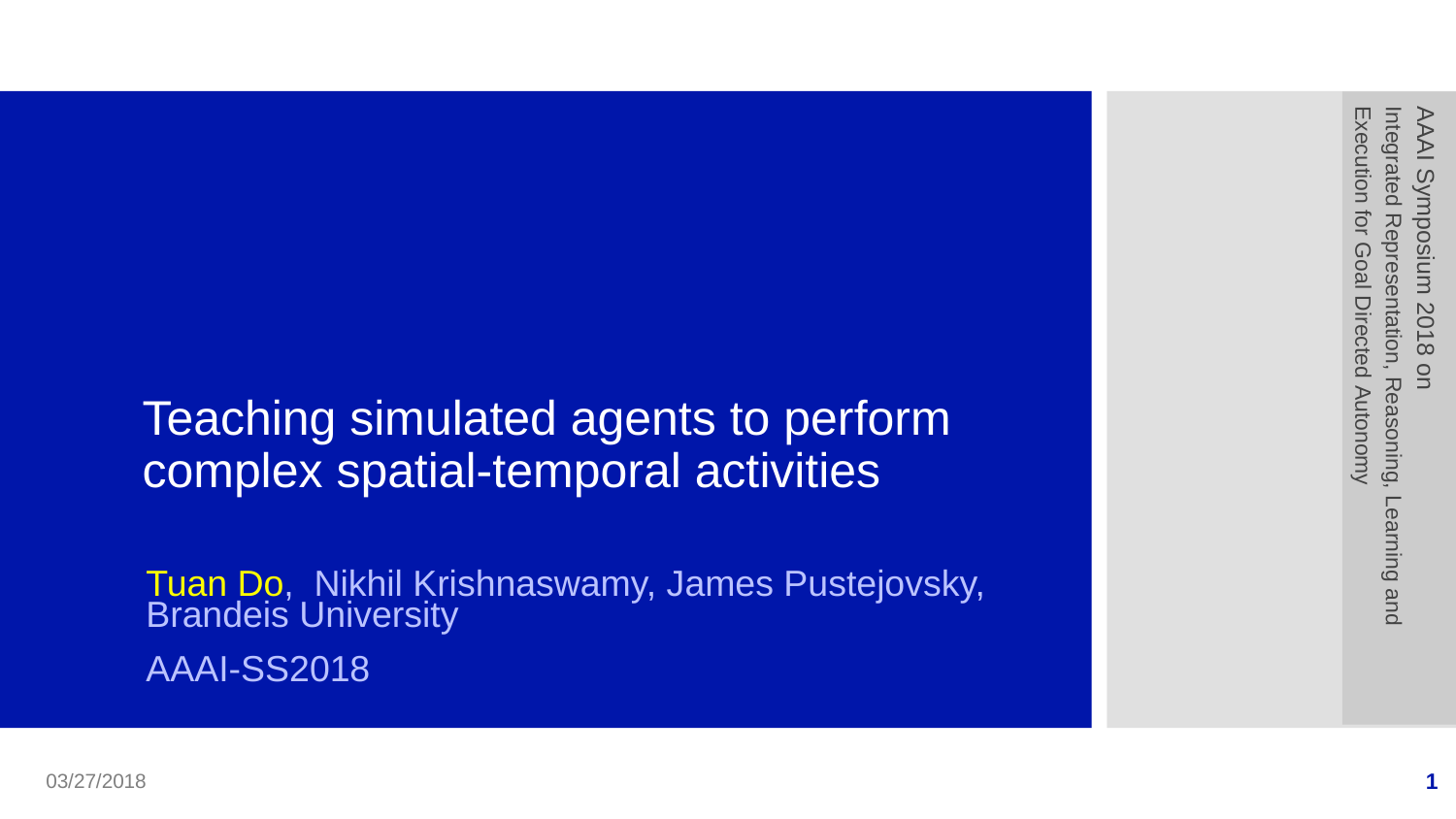

# Teaching simulated agents to perform complex spatial-temporal activities
AAAI Symposium 2018 on
Integrated Representation, Reasoning, Learning and Execution for Goal Directed Autonomy
Tuan Do,  Nikhil Krishnaswamy, James Pustejovsky,
Brandeis University
AAAI-SS2018
03/27/2018
1